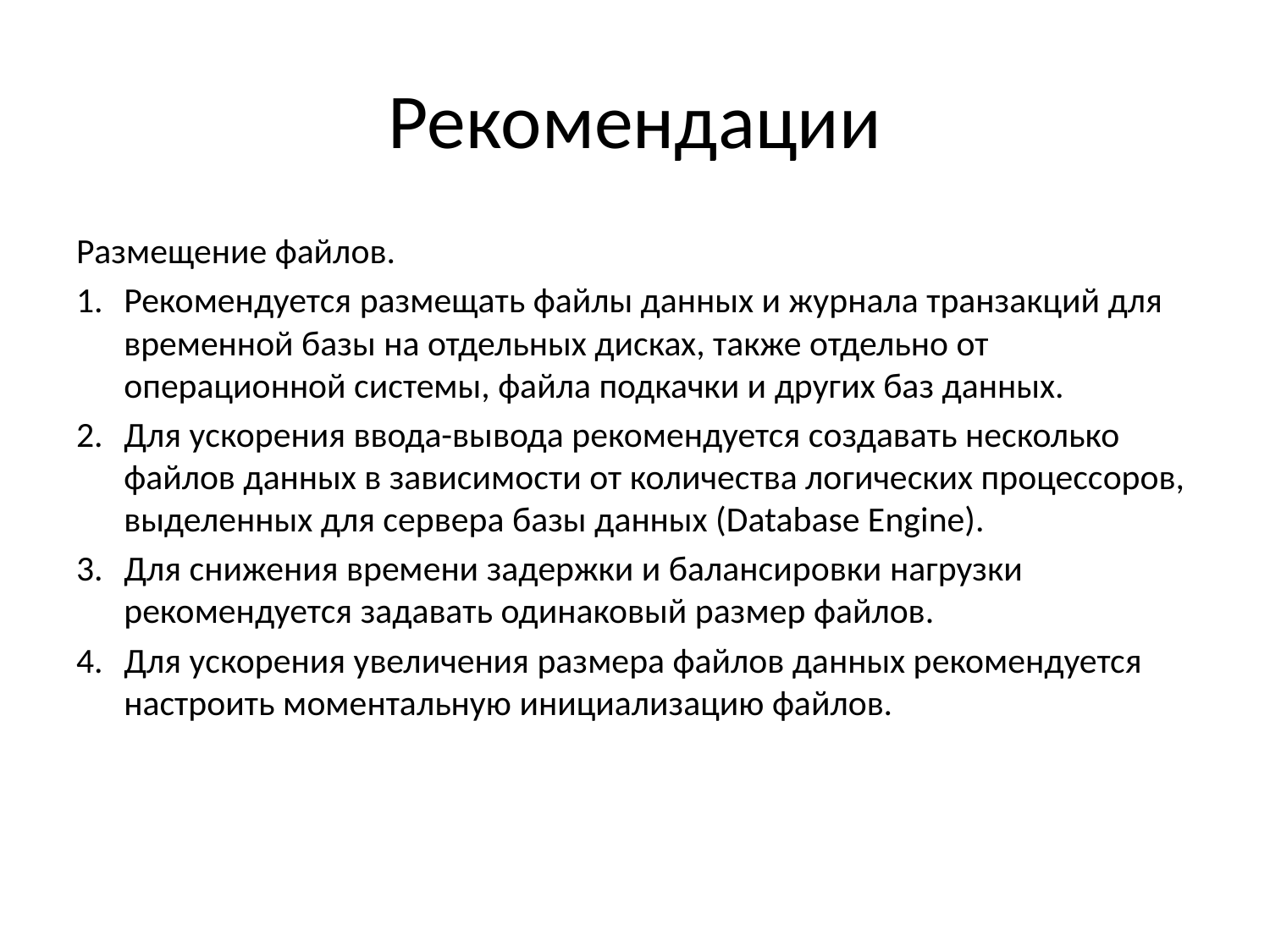

# Рекомендации
Размещение файлов.
Рекомендуется размещать файлы данных и журнала транзакций для временной базы на отдельных дисках, также отдельно от операционной системы, файла подкачки и других баз данных.
Для ускорения ввода-вывода рекомендуется создавать несколько файлов данных в зависимости от количества логических процессоров, выделенных для сервера базы данных (Database Engine).
Для снижения времени задержки и балансировки нагрузки рекомендуется задавать одинаковый размер файлов.
Для ускорения увеличения размера файлов данных рекомендуется настроить моментальную инициализацию файлов.